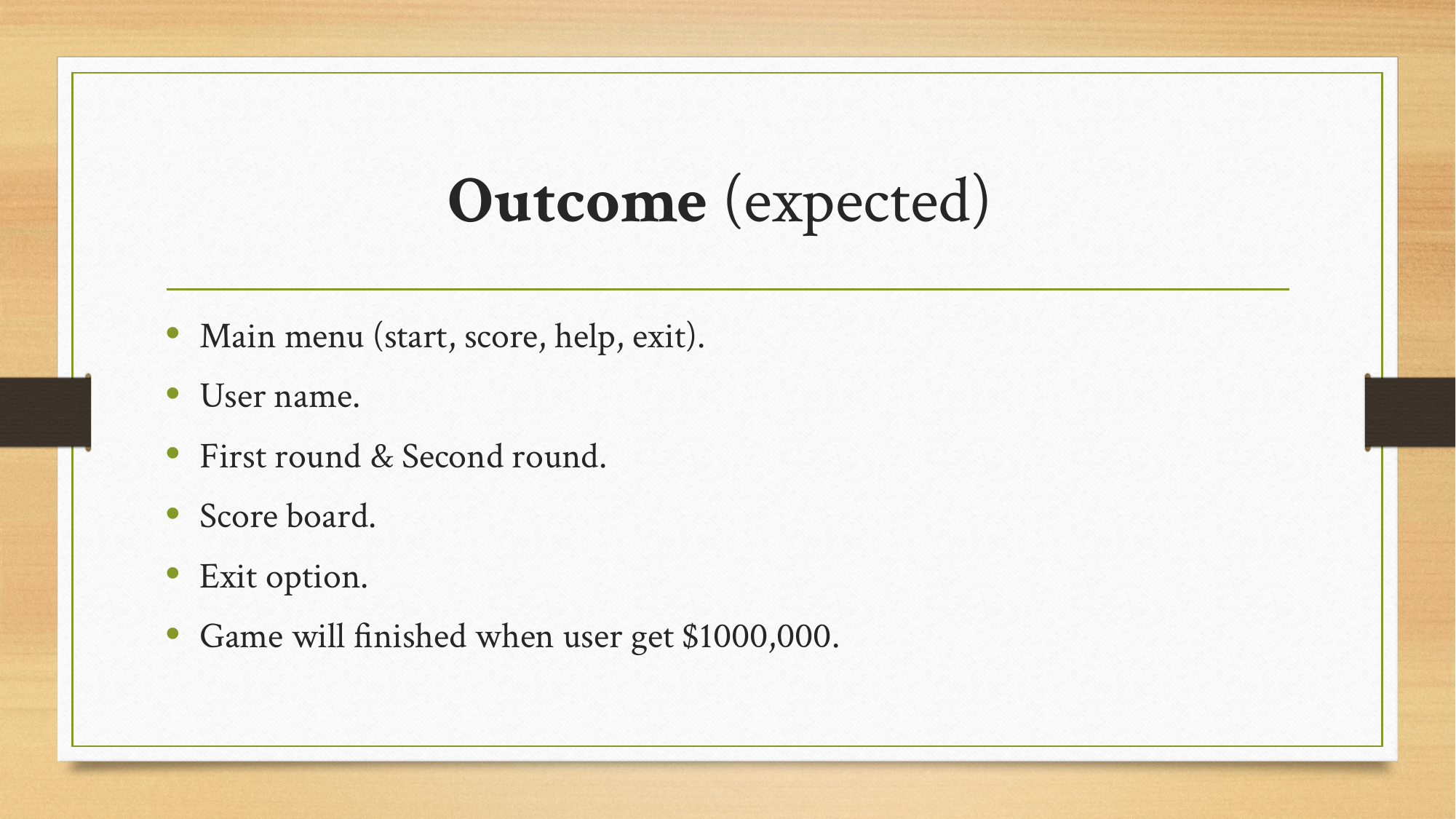

# Outcome (expected)
Main menu (start, score, help, exit).
User name.
First round & Second round.
Score board.
Exit option.
Game will finished when user get $1000,000.